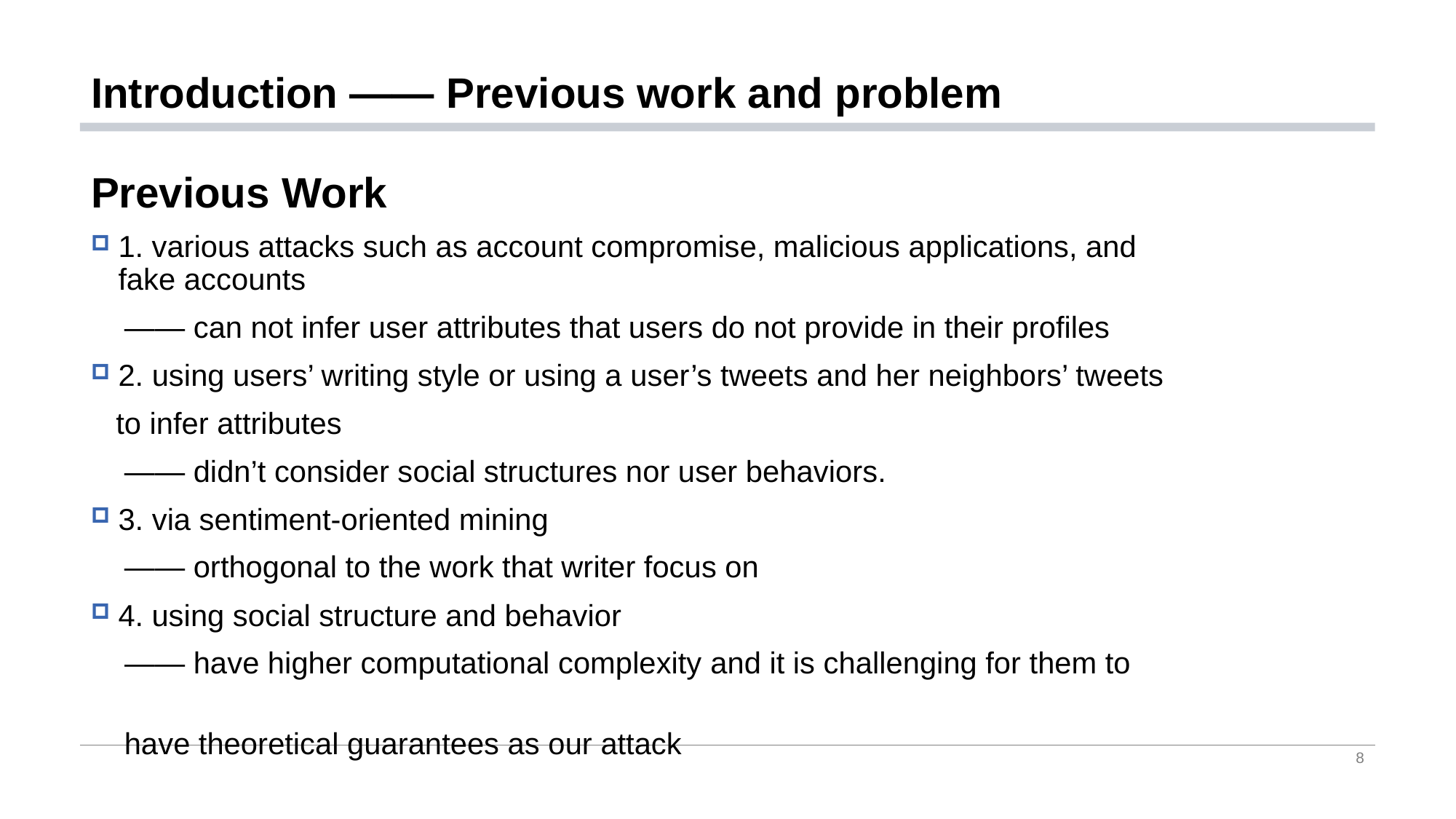

# Introduction —— Previous work and problem
Previous Work
1. various attacks such as account compromise, malicious applications, and fake accounts
    —— can not infer user attributes that users do not provide in their profiles
2. using users’ writing style or using a user’s tweets and her neighbors’ tweets
   to infer attributes
    —— didn’t consider social structures nor user behaviors.
3. via sentiment-oriented mining
    —— orthogonal to the work that writer focus on
4. using social structure and behavior
    —— have higher computational complexity and it is challenging for them to
    have theoretical guarantees as our attack

8